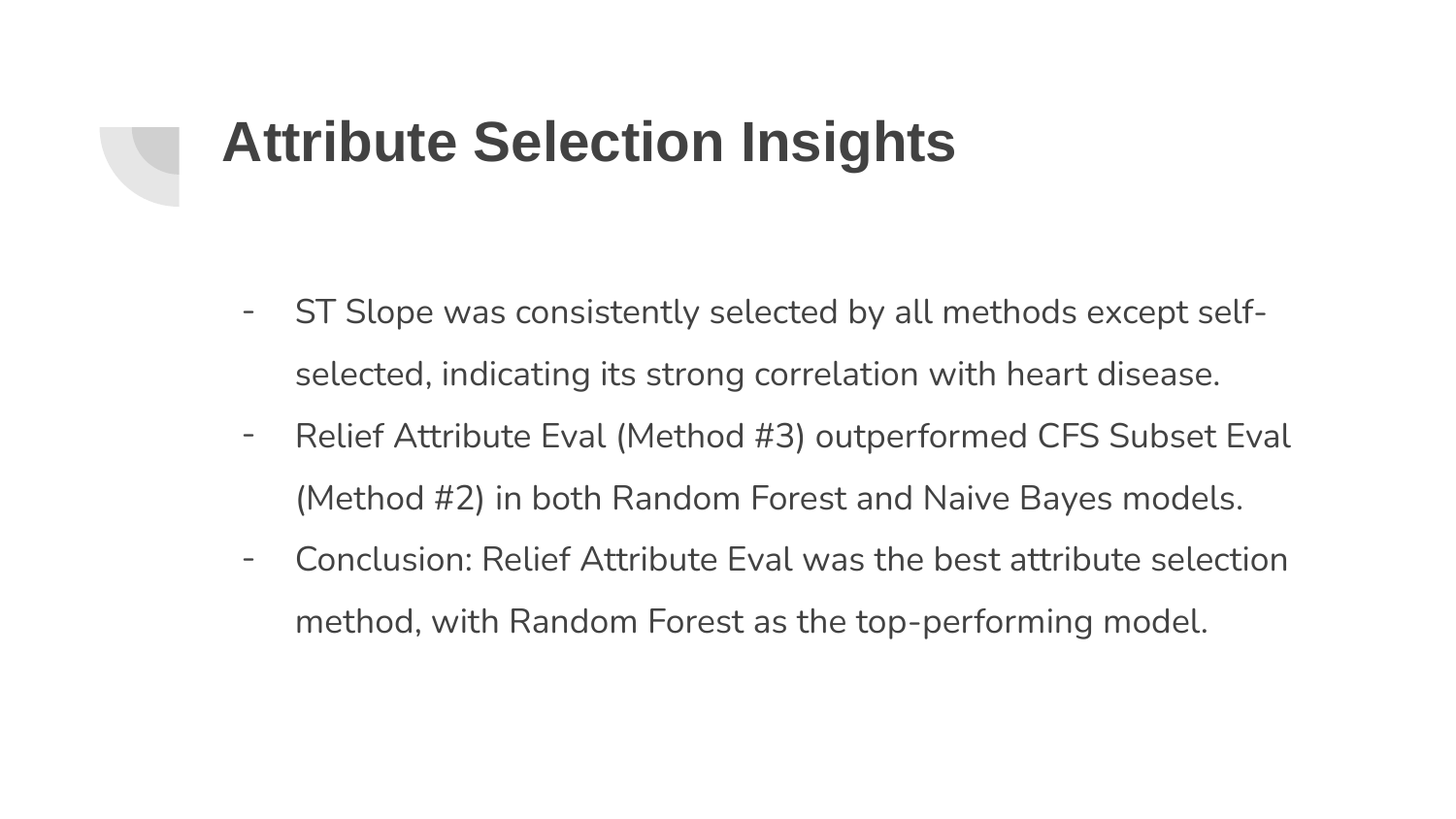

# Attribute Selection Insights
ST Slope was consistently selected by all methods except self-selected, indicating its strong correlation with heart disease.
Relief Attribute Eval (Method #3) outperformed CFS Subset Eval (Method #2) in both Random Forest and Naive Bayes models.
Conclusion: Relief Attribute Eval was the best attribute selection method, with Random Forest as the top-performing model.